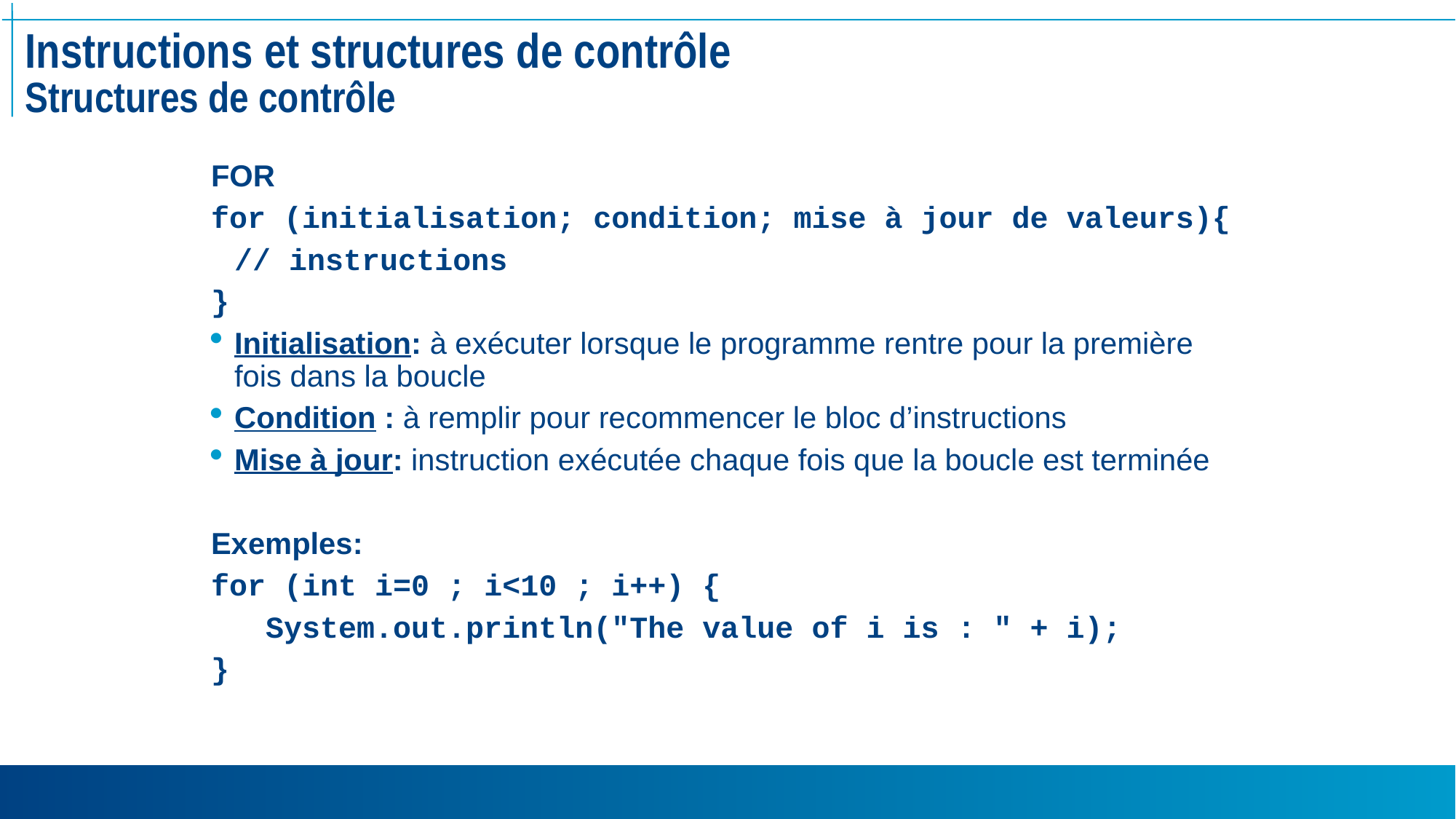

# Instructions et structures de contrôle Structures de contrôle
FOR
for (initialisation; condition; mise à jour de valeurs){
	// instructions
}
Initialisation: à exécuter lorsque le programme rentre pour la première fois dans la boucle
Condition : à remplir pour recommencer le bloc d’instructions
Mise à jour: instruction exécutée chaque fois que la boucle est terminée

Exemples:
for (int i=0 ; i<10 ; i++) {
   System.out.println("The value of i is : " + i);
}